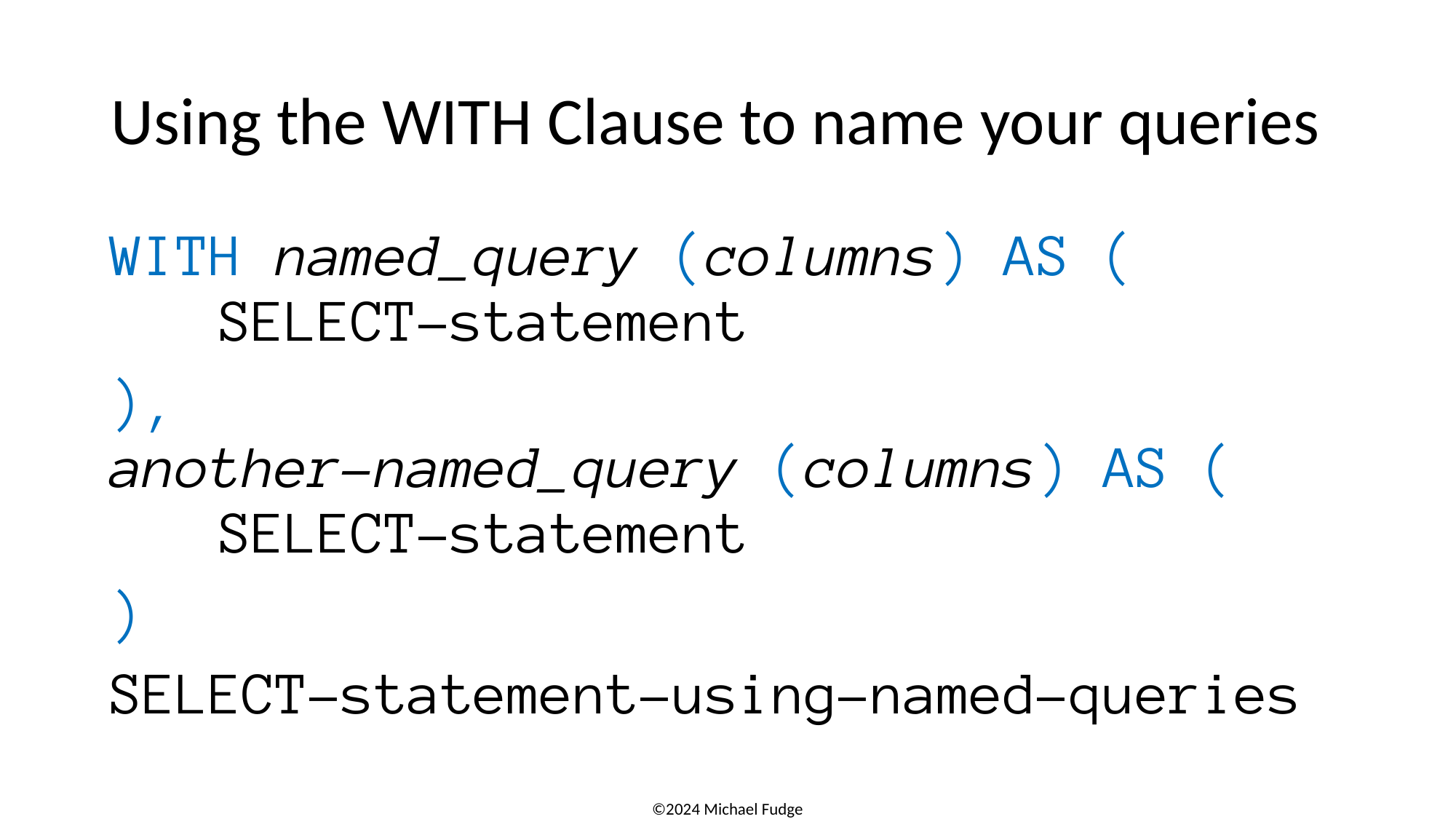

# Using the WITH Clause to name your queries
WITH named_query (columns) AS (
	SELECT-statement
),
another-named_query (columns) AS (
	SELECT-statement
)
SELECT-statement-using-named-queries